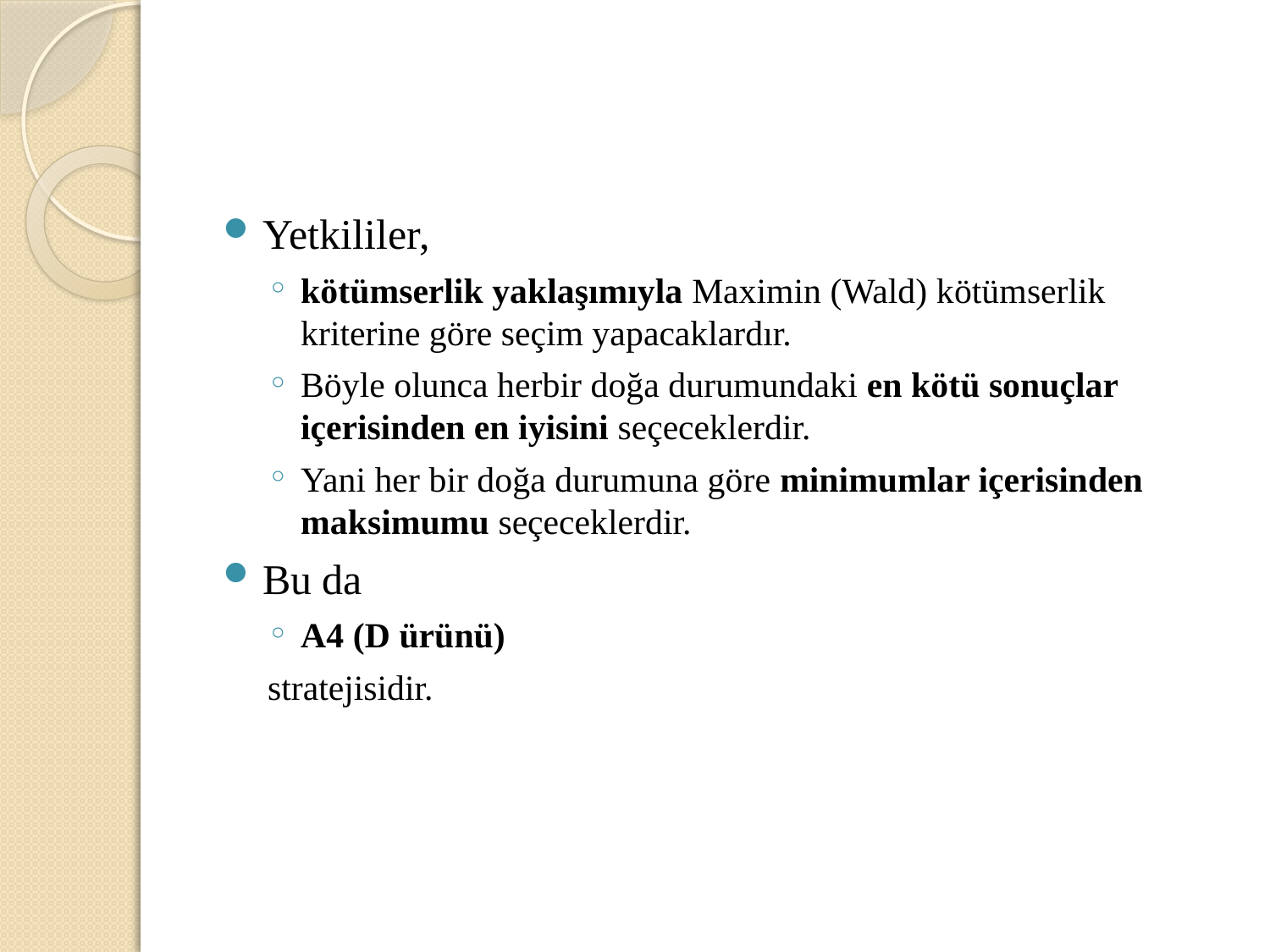

Yetkililer,
kötümserlik yaklaşımıyla Maximin (Wald) kötümserlik kriterine göre seçim yapacaklardır.
Böyle olunca herbir doğa durumundaki en kötü sonuçlar içerisinden en iyisini seçeceklerdir.
Yani her bir doğa durumuna göre minimumlar içerisinden maksimumu seçeceklerdir.
Bu da
A4 (D ürünü)
stratejisidir.